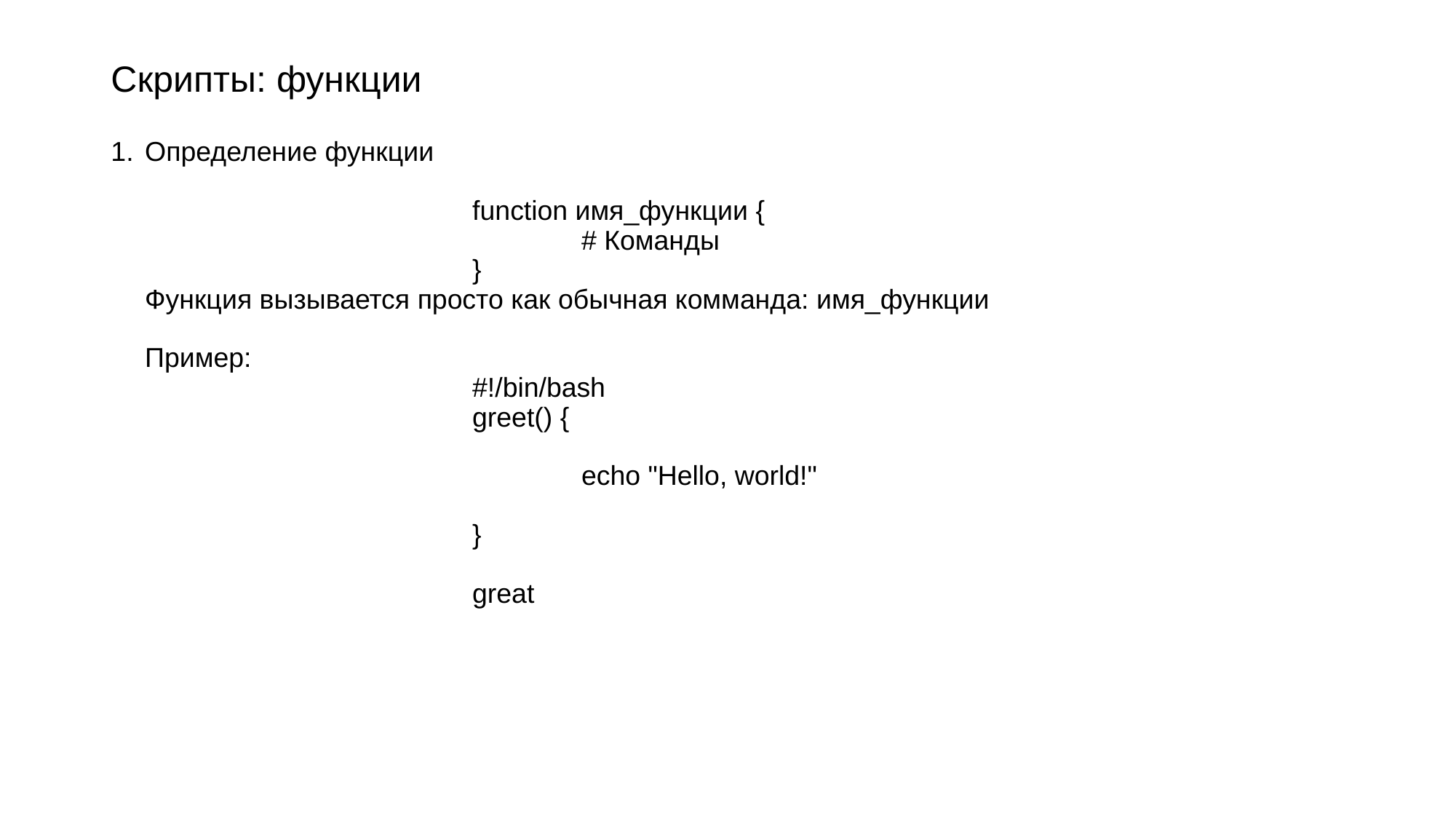

# Скрипты: функции
Определение функции
			function имя_функции {
     				# Команды
			}
Функция вызывается просто как обычная комманда: имя_функции
Пример:
			#!/bin/bash
			greet() {
				echo "Hello, world!"
			}
			great